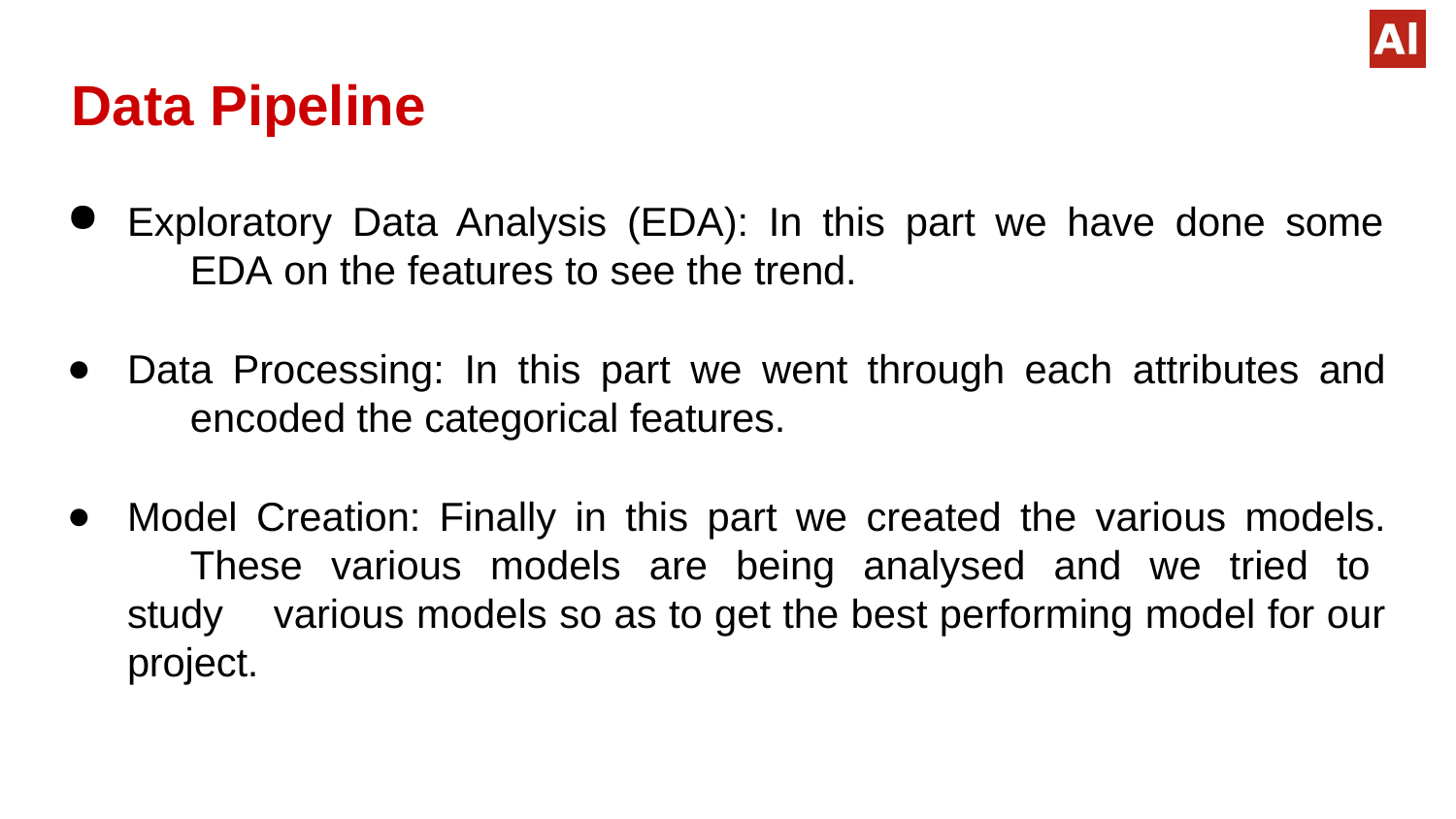

# Data Pipeline
Exploratory Data Analysis (EDA): In this part we have done some 	EDA on the features to see the trend.

Data Processing: In this part we went through each attributes and 	encoded the categorical features.

Model Creation: Finally in this part we created the various models. 	These  various  models  are  being  analysed  and  we  tried  to  study 	various models so as to get the best performing model for our project.